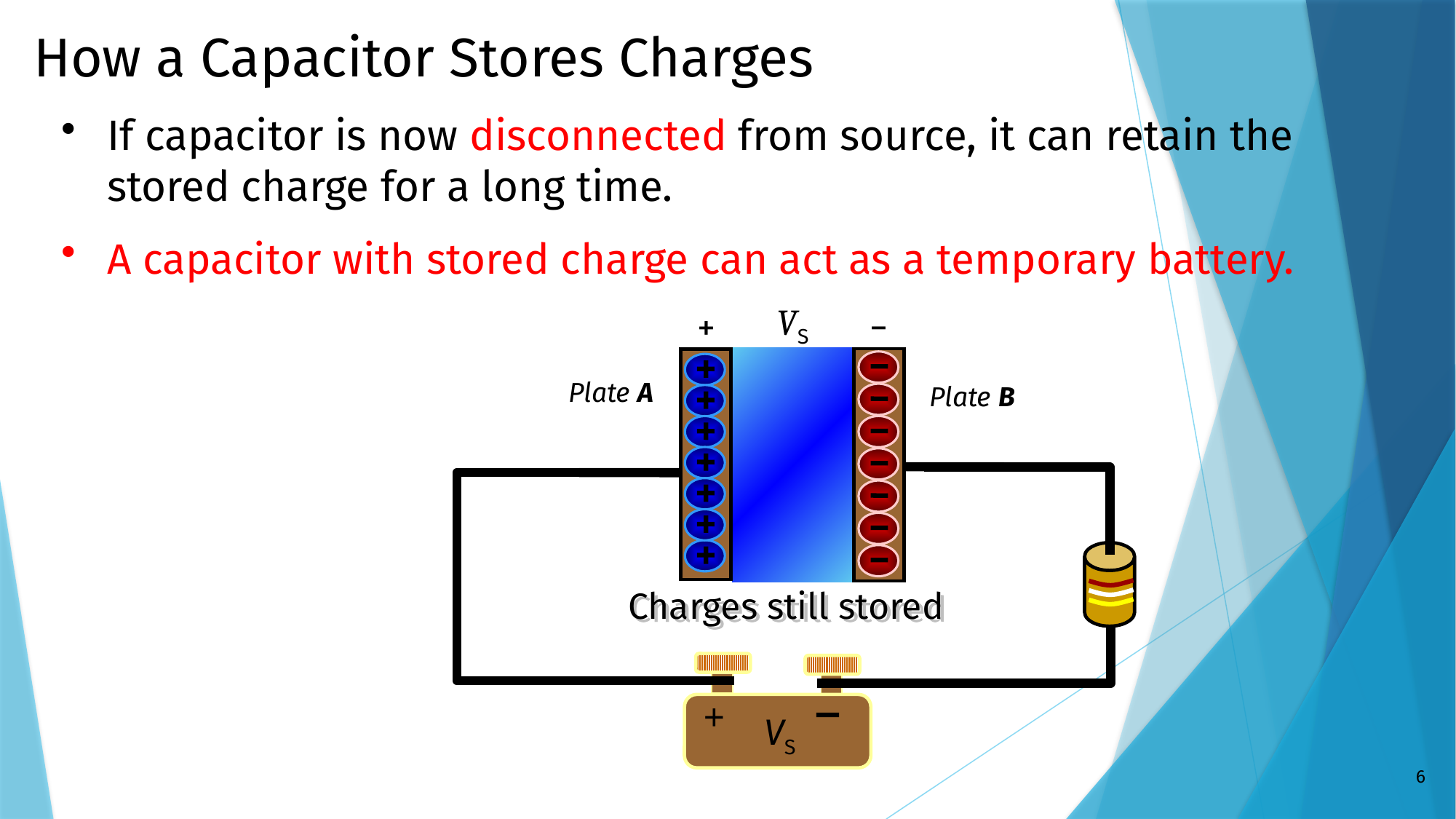

How a Capacitor Stores Charges
If capacitor is now disconnected from source, it can retain the stored charge for a long time.
A capacitor with stored charge can act as a temporary battery.
VS
+
−

Plate A
Plate B

+

VS

Charges still stored
6